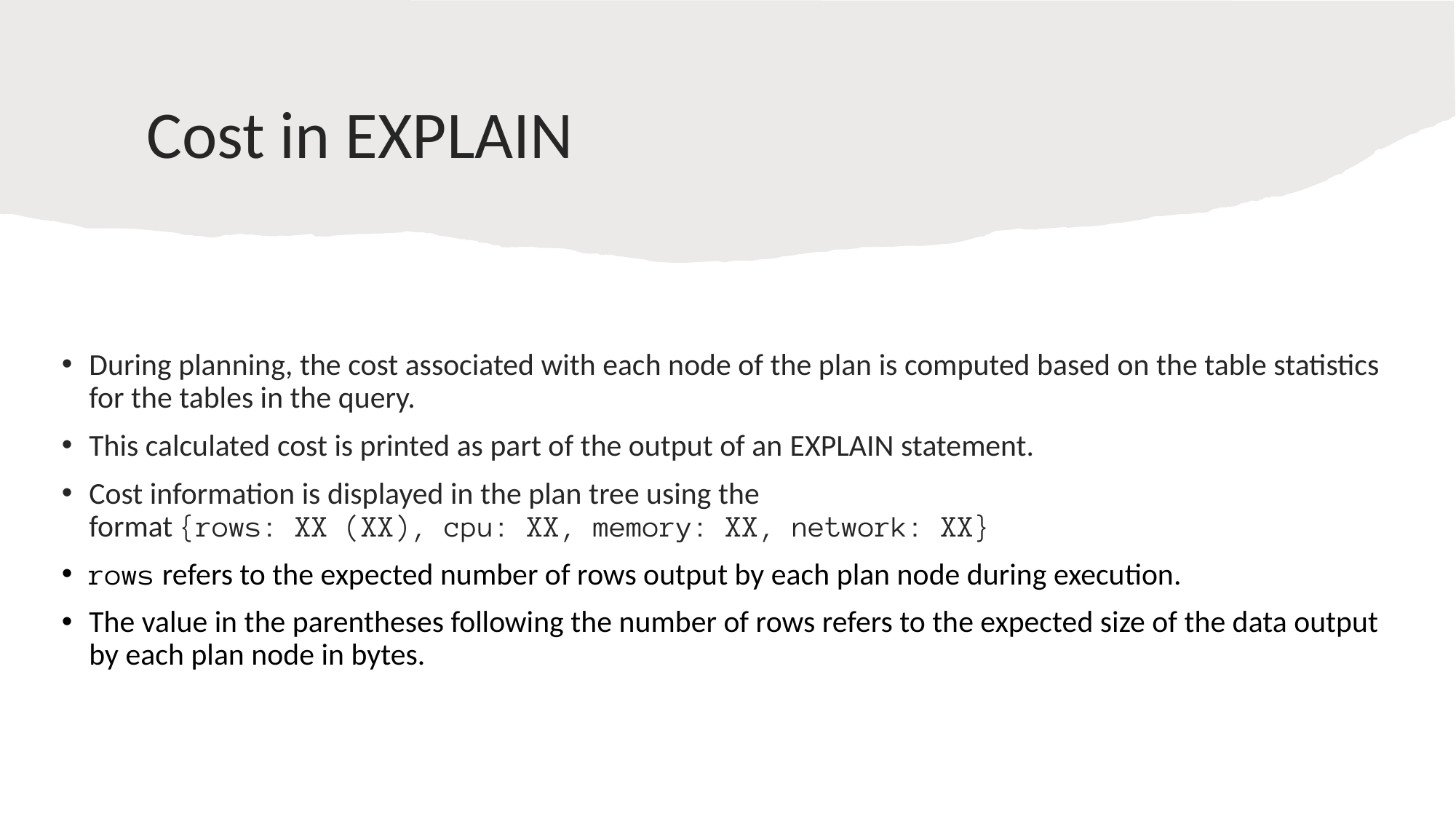

# Cost in EXPLAIN
During planning, the cost associated with each node of the plan is computed based on the table statistics for the tables in the query.
This calculated cost is printed as part of the output of an EXPLAIN statement.
Cost information is displayed in the plan tree using the format {rows: XX (XX), cpu: XX, memory: XX, network: XX}
rows refers to the expected number of rows output by each plan node during execution.
The value in the parentheses following the number of rows refers to the expected size of the data output by each plan node in bytes.